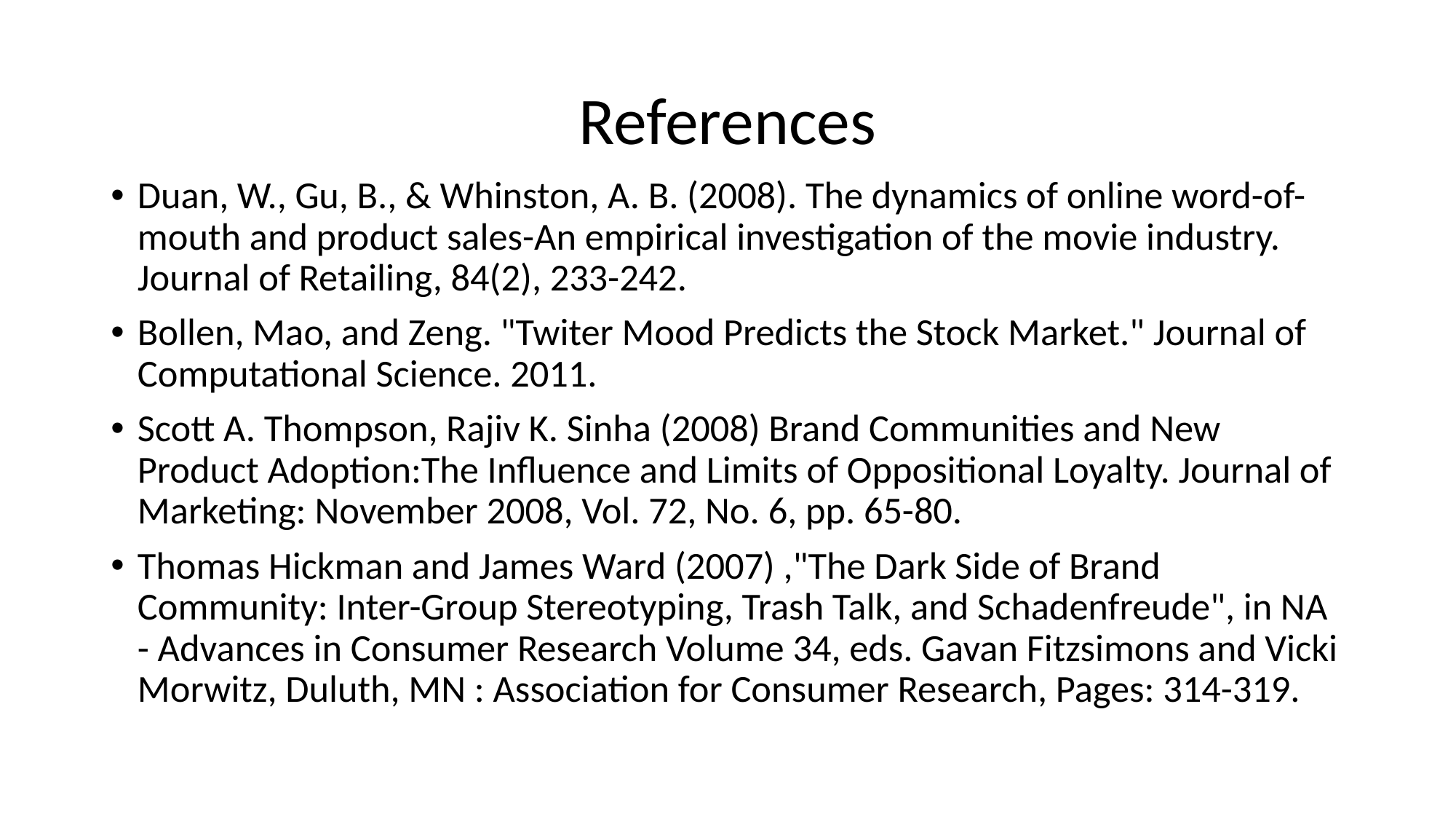

# References
Duan, W., Gu, B., & Whinston, A. B. (2008). The dynamics of online word-of-mouth and product sales-An empirical investigation of the movie industry. Journal of Retailing, 84(2), 233-242.
Bollen, Mao, and Zeng. "Twiter Mood Predicts the Stock Market." Journal of Computational Science. 2011.
Scott A. Thompson, Rajiv K. Sinha (2008) Brand Communities and New Product Adoption:The Influence and Limits of Oppositional Loyalty. Journal of Marketing: November 2008, Vol. 72, No. 6, pp. 65-80.
Thomas Hickman and James Ward (2007) ,"The Dark Side of Brand Community: Inter-Group Stereotyping, Trash Talk, and Schadenfreude", in NA - Advances in Consumer Research Volume 34, eds. Gavan Fitzsimons and Vicki Morwitz, Duluth, MN : Association for Consumer Research, Pages: 314-319.